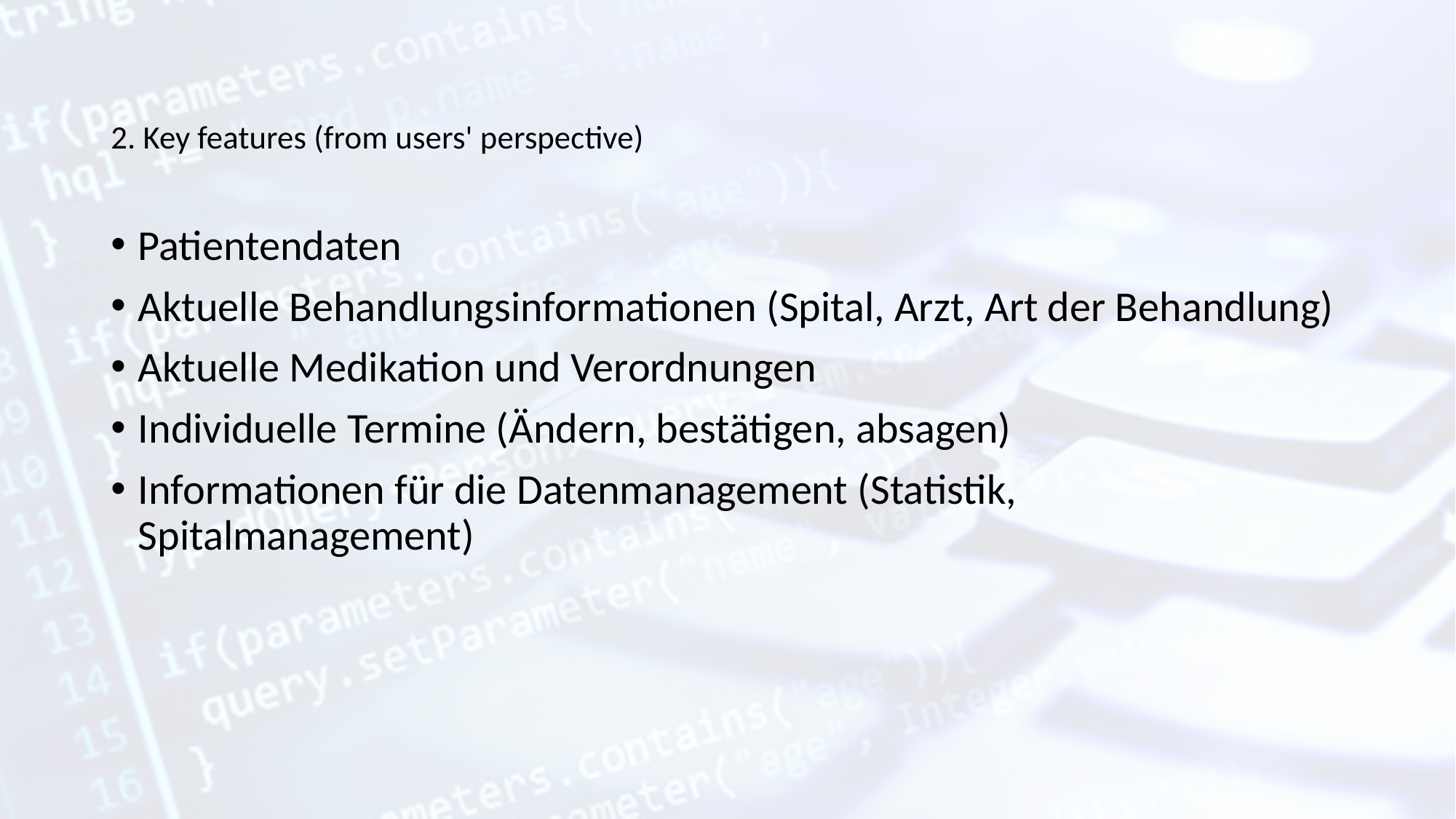

# 2. Key features (from users' perspective)
Patientendaten
Aktuelle Behandlungsinformationen (Spital, Arzt, Art der Behandlung)
Aktuelle Medikation und Verordnungen
Individuelle Termine (Ändern, bestätigen, absagen)
Informationen für die Datenmanagement (Statistik, Spitalmanagement)